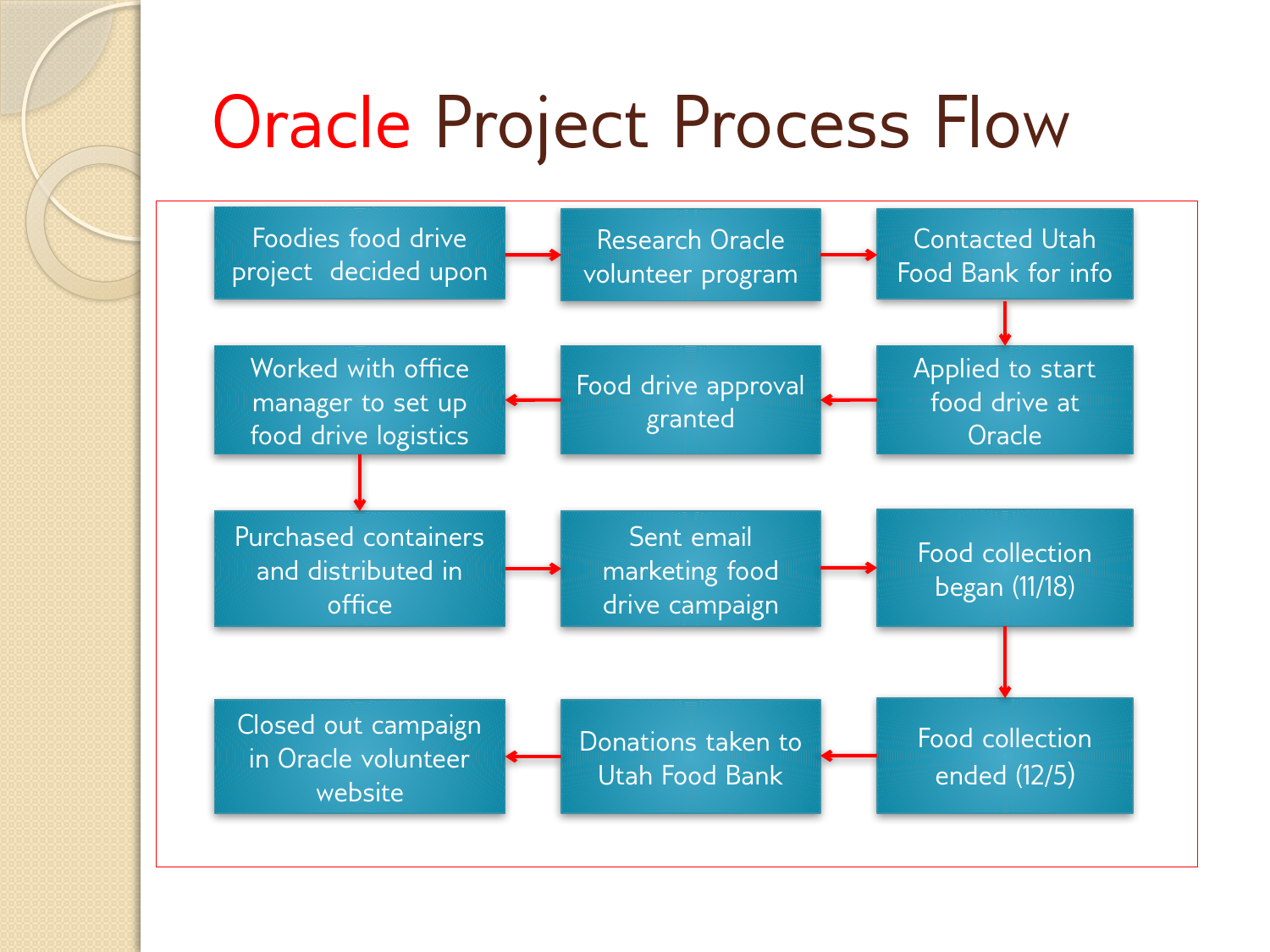

# Oracle Project Process Flow

Foodies food drive project  decided upon
Research Oracle volunteer program
Contacted Utah Food Bank for info
Applied to start food drive at Oracle
Food drive approval granted
Worked with office manager to set up food drive logistics
Food collection began (11/18)
Sent email marketing food drive campaign
Purchased containers and distributed in office
Food collection ended (12/5)
Closed out campaign in Oracle volunteer website
Donations taken to Utah Food Bank